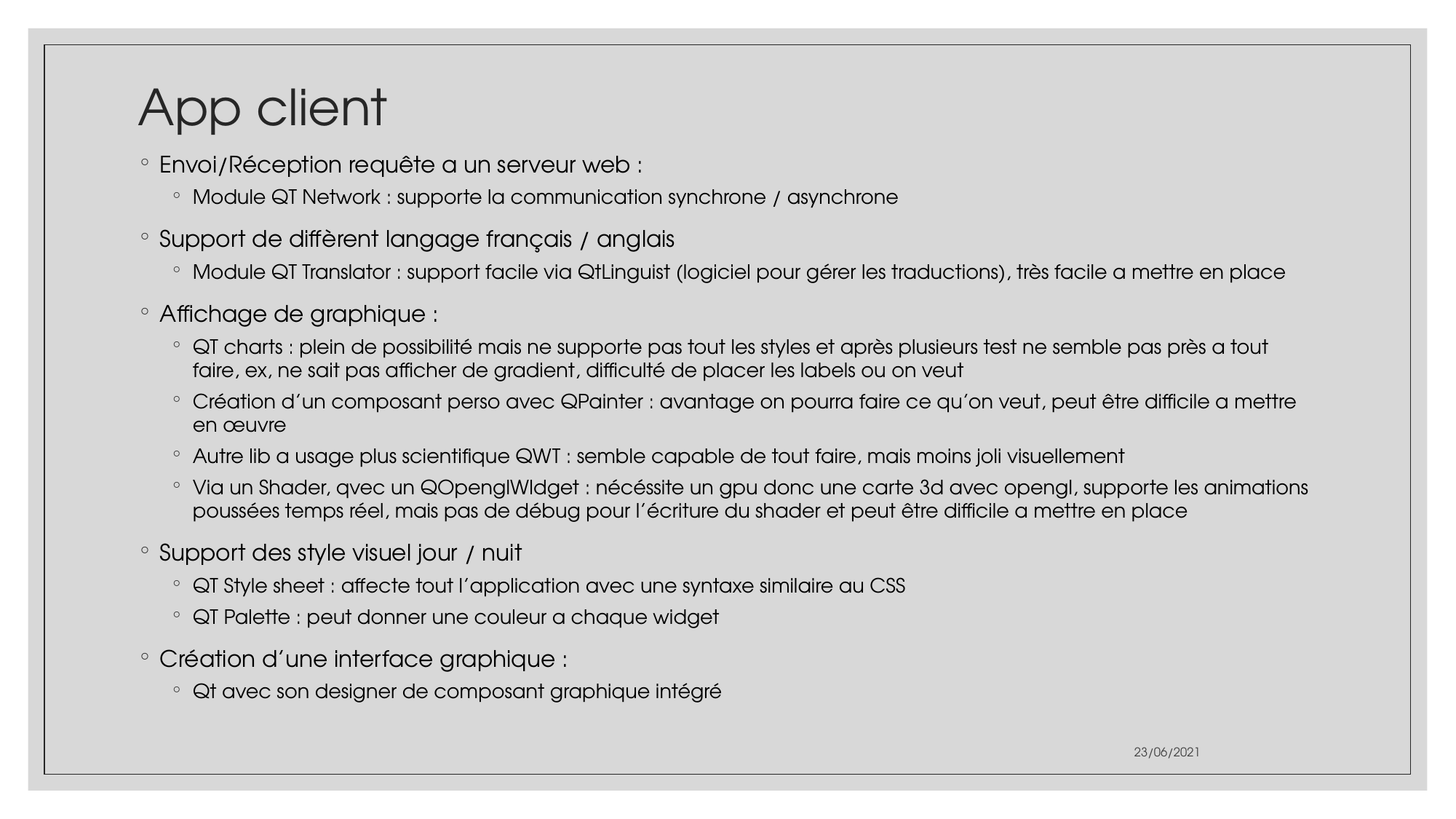

# App client
Envoi/Réception requête a un serveur web :
Module QT Network : supporte la communication synchrone / asynchrone
Support de diffèrent langage français / anglais
Module QT Translator : support facile via QtLinguist (logiciel pour gérer les traductions), très facile a mettre en place
Affichage de graphique :
QT charts : plein de possibilité mais ne supporte pas tout les styles et après plusieurs test ne semble pas près a tout faire, ex, ne sait pas afficher de gradient, difficulté de placer les labels ou on veut
Création d’un composant perso avec QPainter : avantage on pourra faire ce qu’on veut, peut être difficile a mettre en œuvre
Autre lib a usage plus scientifique QWT : semble capable de tout faire, mais moins joli visuellement
Via un Shader, qvec un QOpenglWIdget : nécéssite un gpu donc une carte 3d avec opengl, supporte les animations poussées temps réel, mais pas de débug pour l’écriture du shader et peut être difficile a mettre en place
Support des style visuel jour / nuit
QT Style sheet : affecte tout l’application avec une syntaxe similaire au CSS
QT Palette : peut donner une couleur a chaque widget
Création d’une interface graphique :
Qt avec son designer de composant graphique intégré
23/06/2021